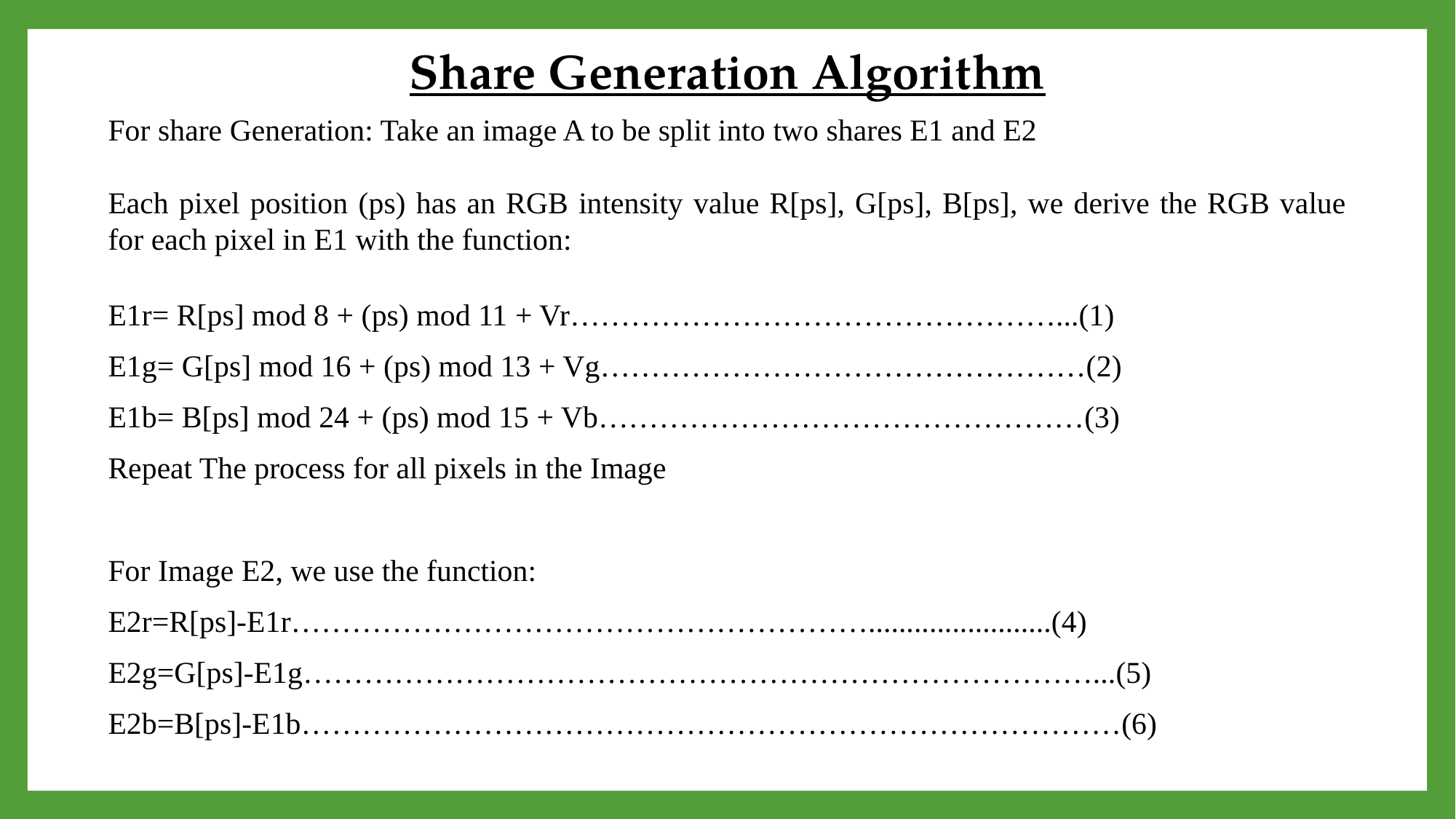

Share Generation Algorithm
For share Generation: Take an image A to be split into two shares E1 and E2

Each pixel position (ps) has an RGB intensity value R[ps], G[ps], B[ps], we derive the RGB value for each pixel in E1 with the function:

E1r= R[ps] mod 8 + (ps) mod 11 + Vr…………………………………………...(1)
E1g= G[ps] mod 16 + (ps) mod 13 + Vg…………………………………………(2)
E1b= B[ps] mod 24 + (ps) mod 15 + Vb…………………………………………(3)
Repeat The process for all pixels in the Image

For Image E2, we use the function:
E2r=R[ps]-E1r…………………………………………………........................(4)
E2g=G[ps]-E1g……………………………………………………………………...(5)
E2b=B[ps]-E1b………………………………………………………………………(6)